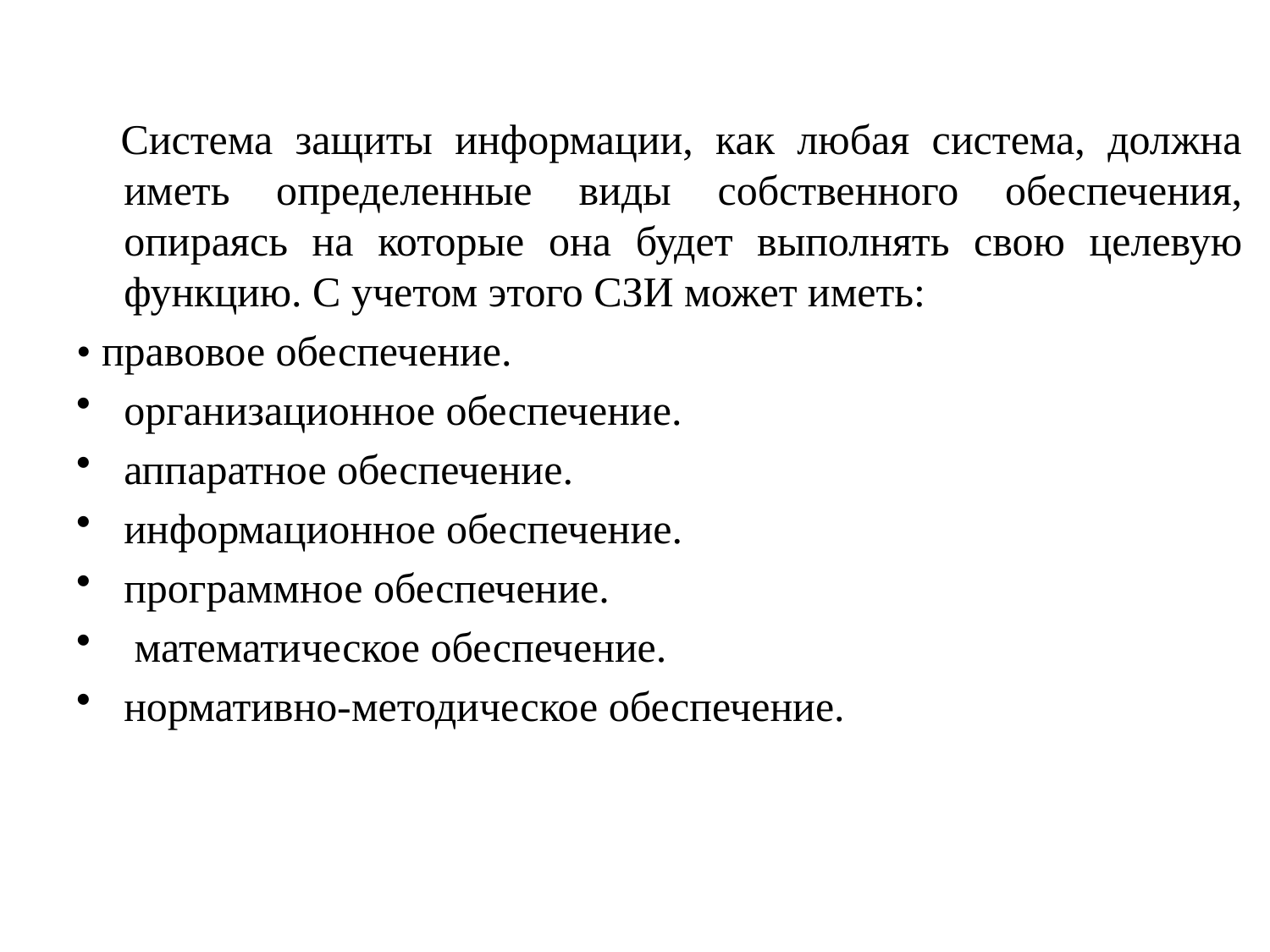

#
  Система защиты информации, как любая система, должна иметь определенные виды собственного обес­печения, опираясь на которые она будет выполнять свою целевую функцию. С учетом этого СЗИ может иметь:
• правовое обеспечение.
организационное обеспечение.
аппаратное обеспечение.
информационное обеспечение.
программное обеспечение.
 математическое обеспечение.
нормативно-методическое обеспечение.